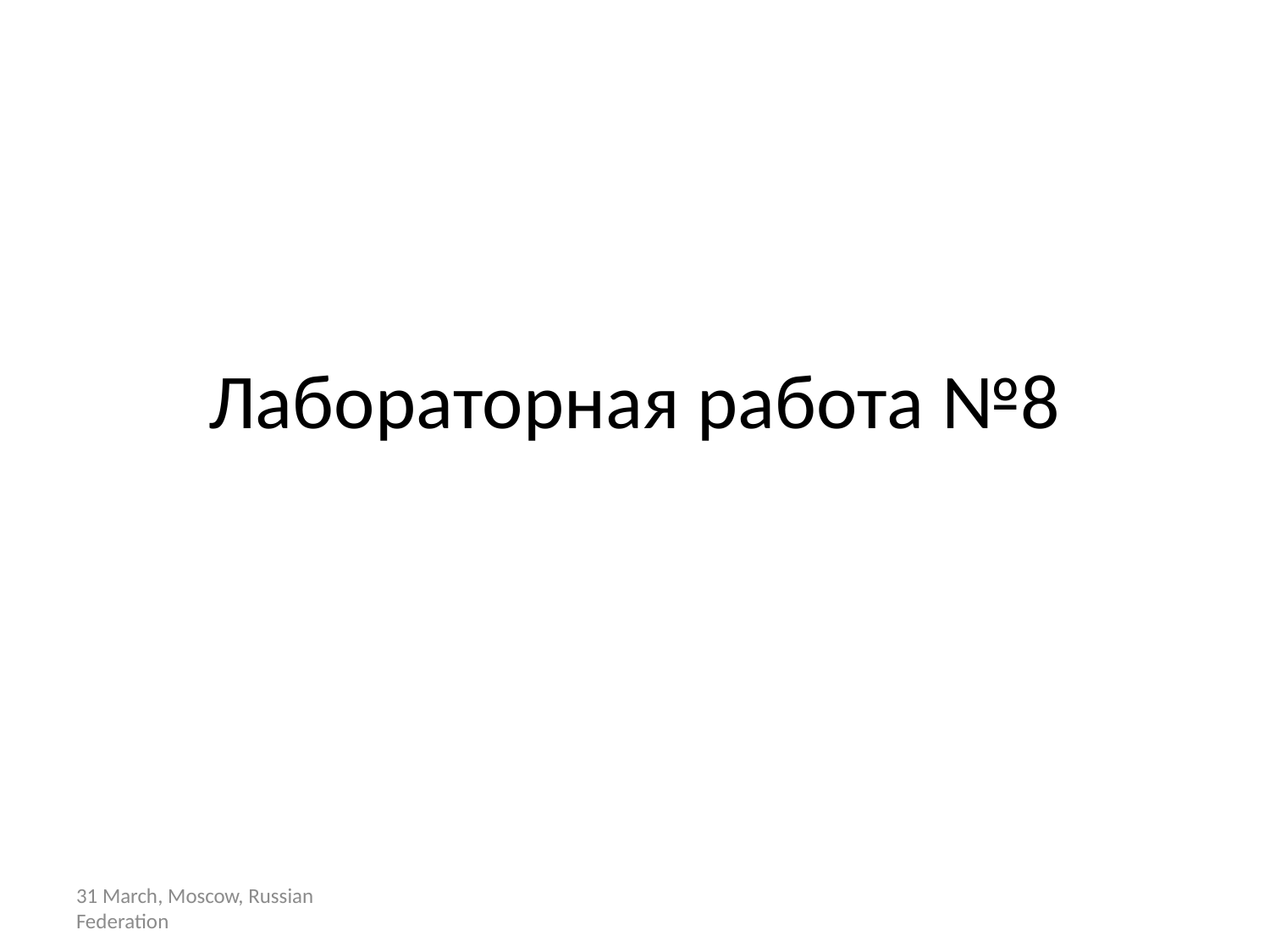

# Лабораторная работа №8

31 March, Moscow, Russian Federation